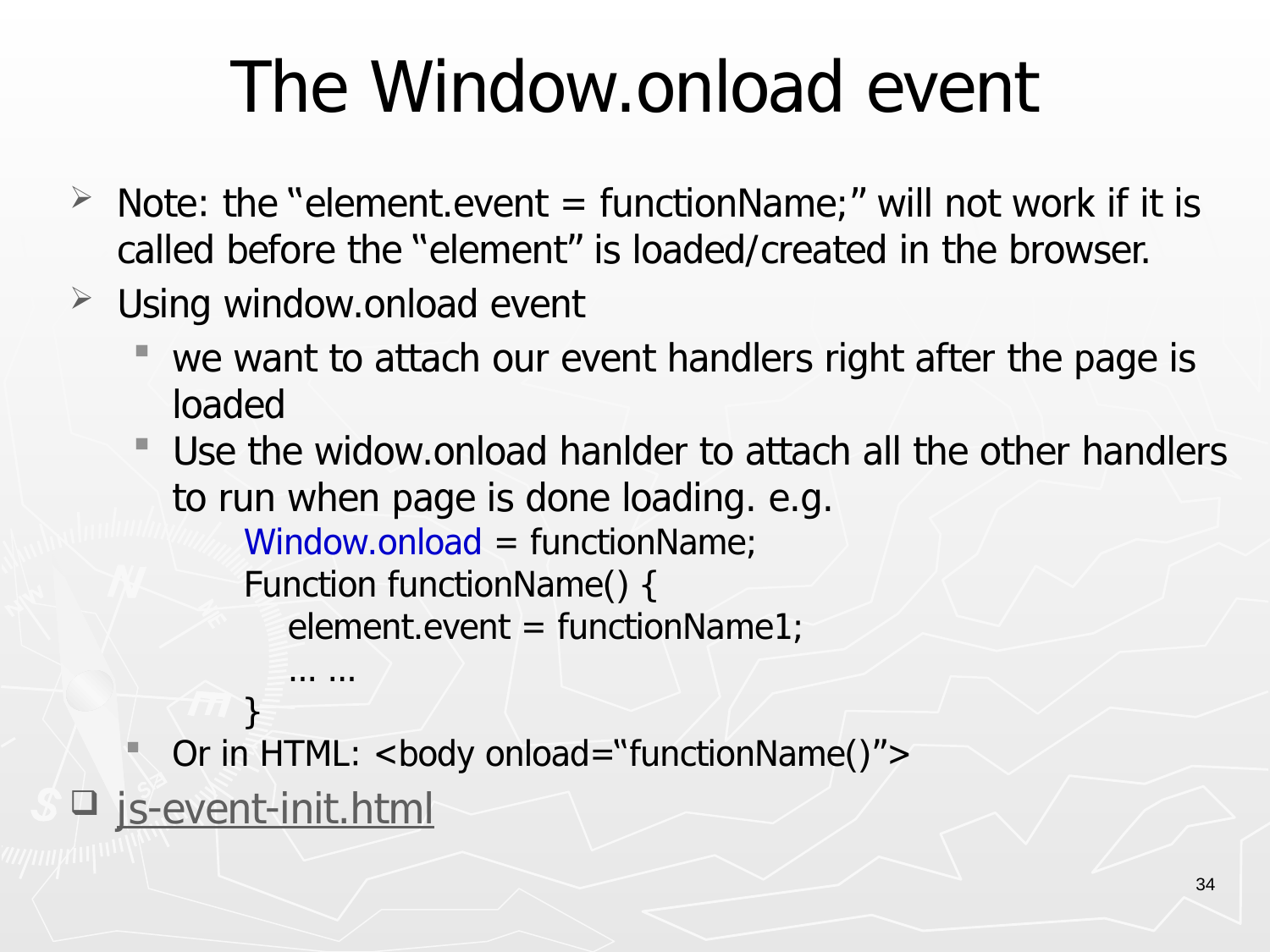

# The Window.onload event
Note: the “element.event = functionName;” will not work if it is called before the “element” is loaded/created in the browser.
Using window.onload event
we want to attach our event handlers right after the page is loaded
Use the widow.onload hanlder to attach all the other handlers to run when page is done loading. e.g.
Window.onload = functionName;
Function functionName() {
    element.event = functionName1;
    … …
}
Or in HTML: <body onload=“functionName()”>
js-event-init.html

34